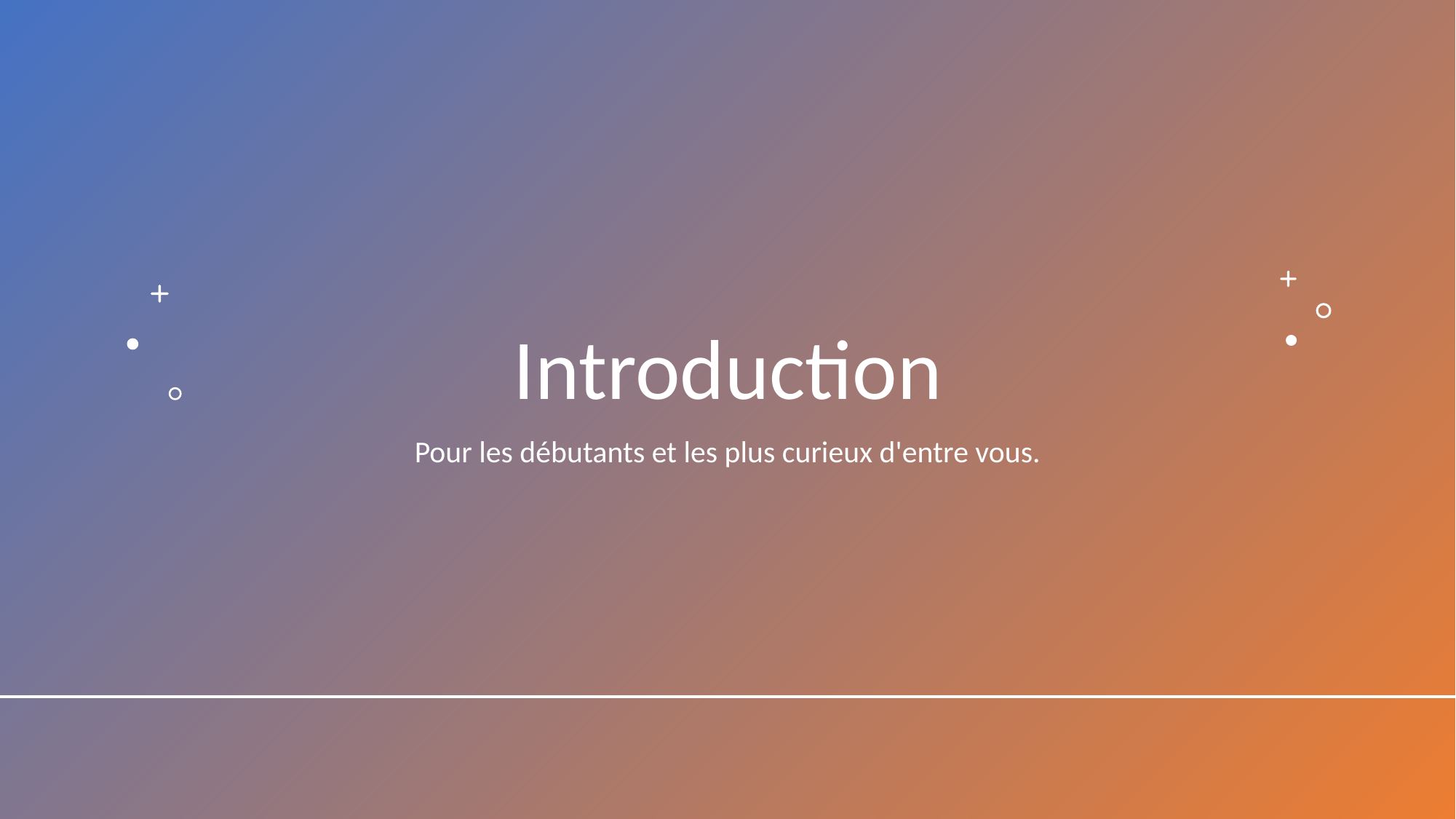

# Introduction

Pour les débutants et les plus curieux d'entre vous.